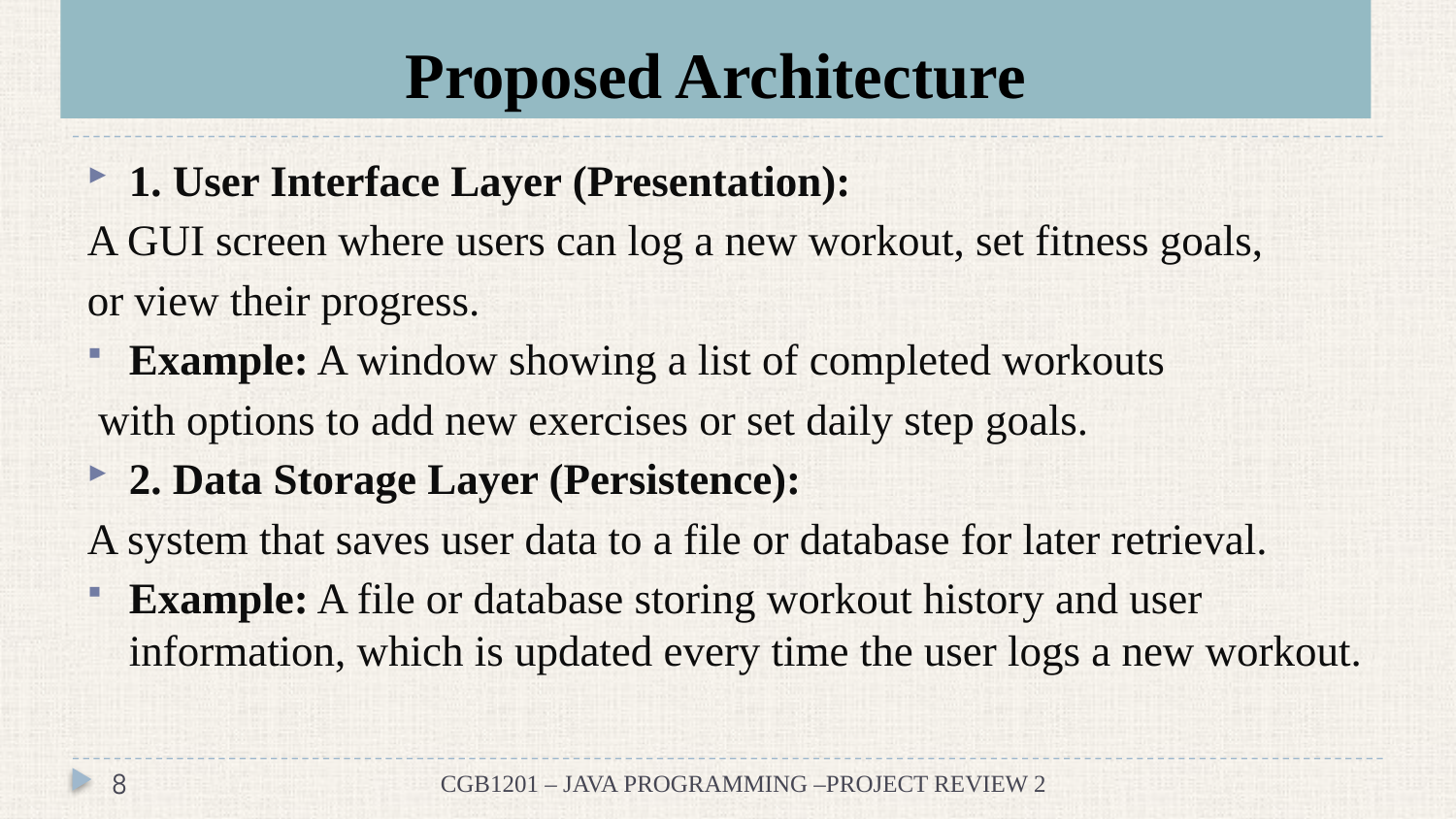

# Proposed Architecture
1. User Interface Layer (Presentation):
A GUI screen where users can log a new workout, set fitness goals,
or view their progress.
Example: A window showing a list of completed workouts
 with options to add new exercises or set daily step goals.
2. Data Storage Layer (Persistence):
A system that saves user data to a file or database for later retrieval.
Example: A file or database storing workout history and user information, which is updated every time the user logs a new workout.

8
CGB1201 – JAVA PROGRAMMING –PROJECT REVIEW 2